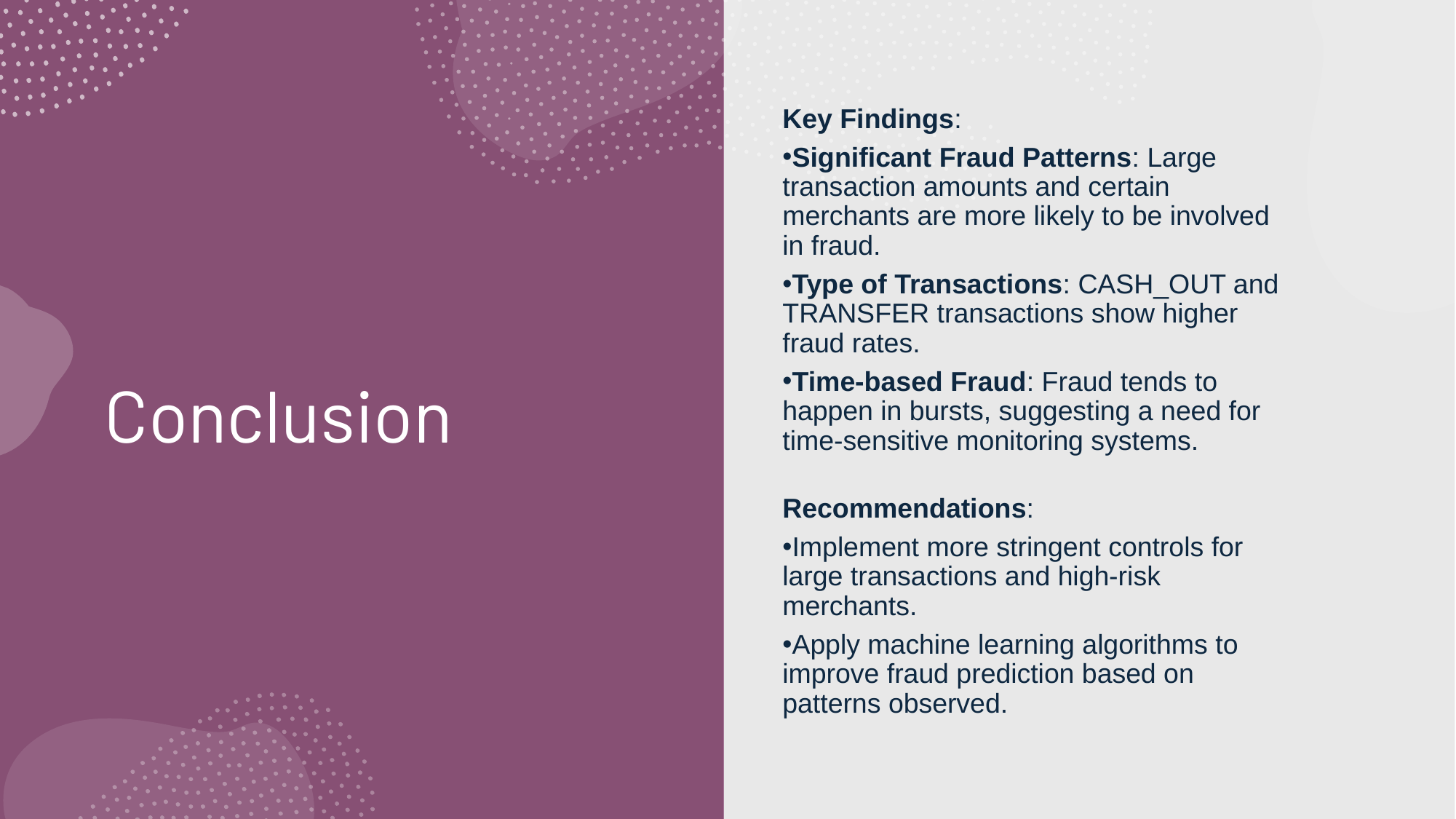

Key Findings:
Significant Fraud Patterns: Large transaction amounts and certain merchants are more likely to be involved in fraud.
Type of Transactions: CASH_OUT and TRANSFER transactions show higher fraud rates.
Time-based Fraud: Fraud tends to happen in bursts, suggesting a need for time-sensitive monitoring systems.
Recommendations:
Implement more stringent controls for large transactions and high-risk merchants.
Apply machine learning algorithms to improve fraud prediction based on patterns observed.

# Conclusion